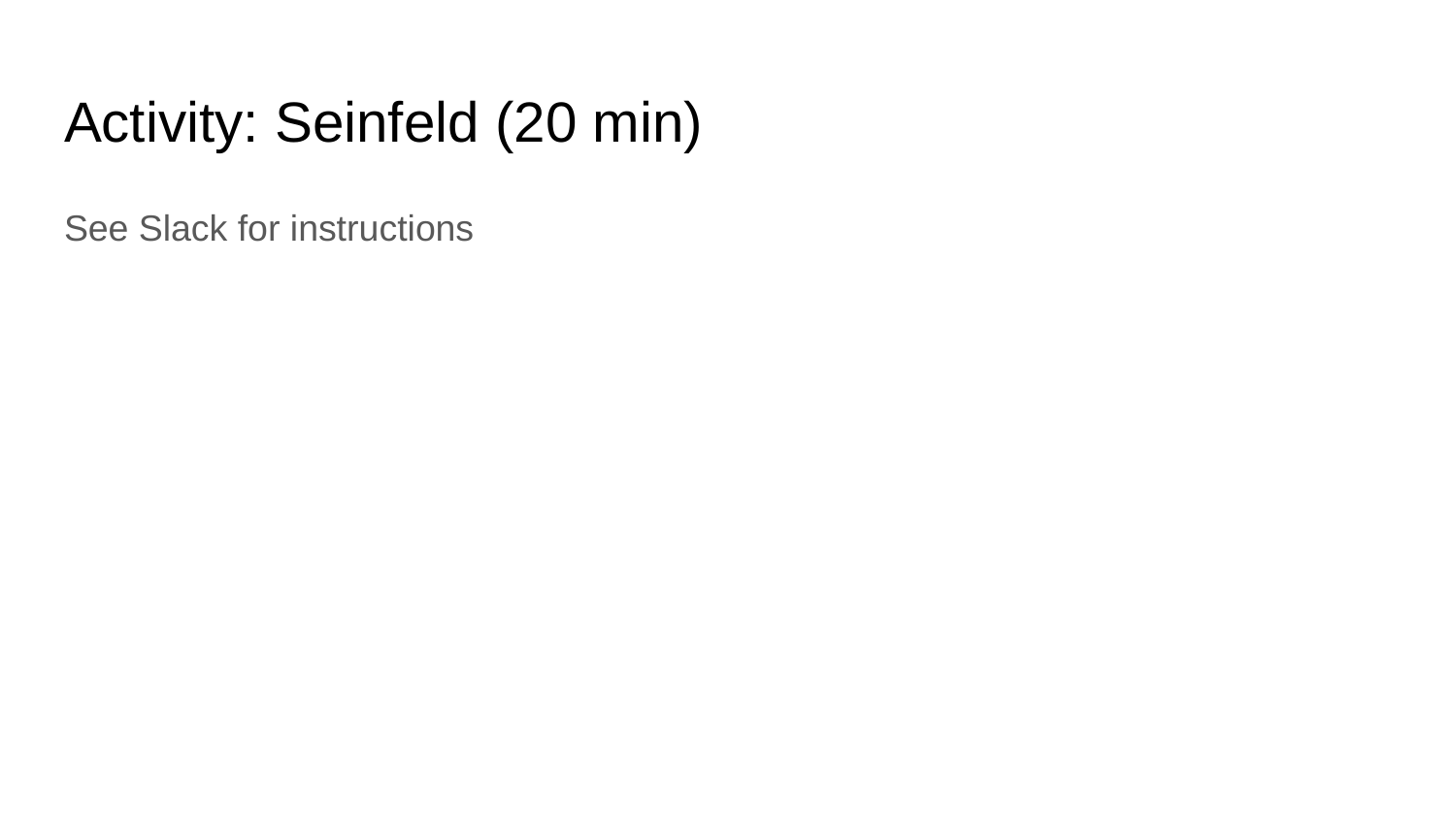

# Activity: Seinfeld (20 min)
See Slack for instructions